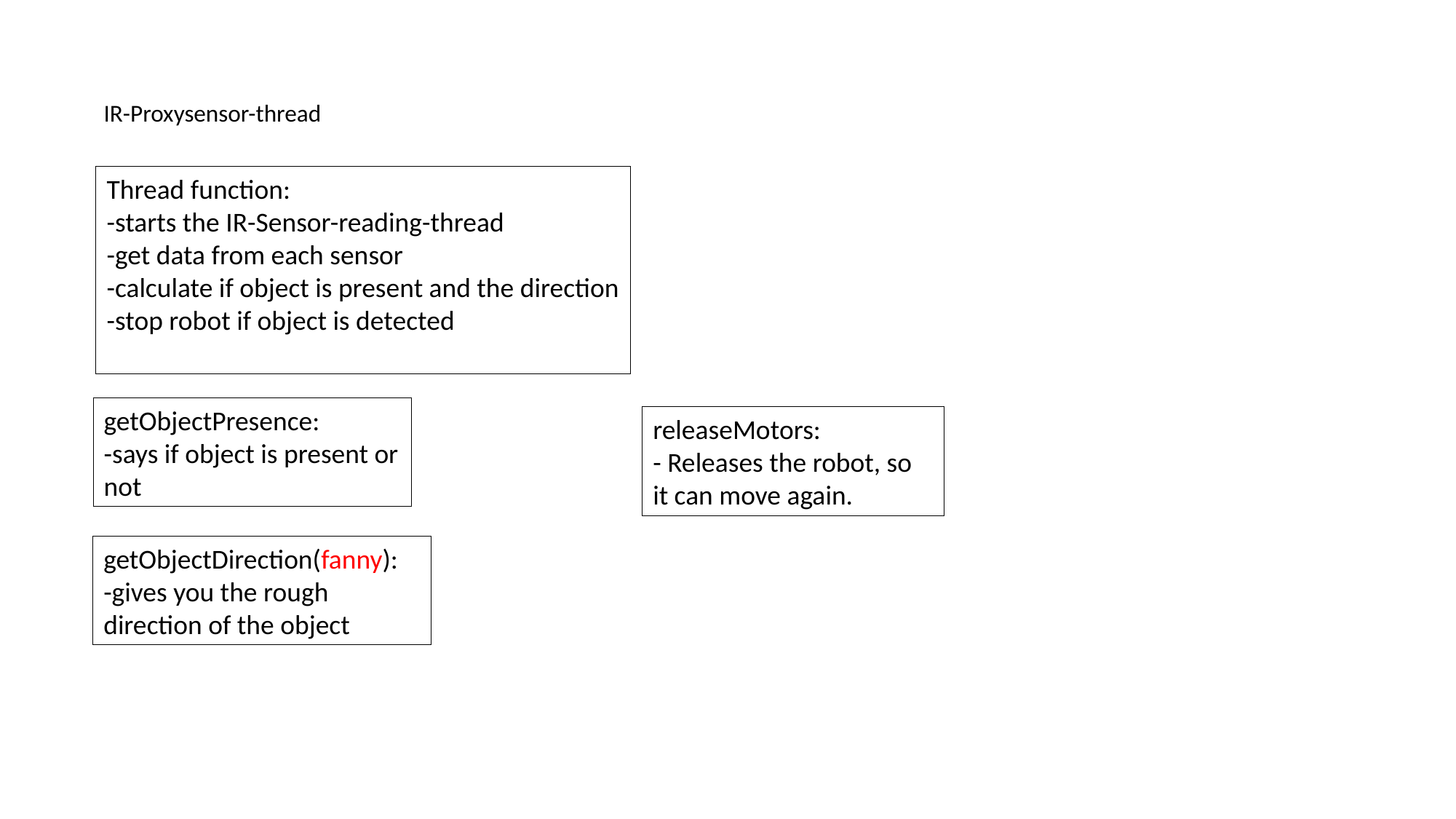

# IR-Proxysensor-thread
Thread function:
-starts the IR-Sensor-reading-thread
-get data from each sensor
-calculate if object is present and the direction
-stop robot if object is detected

getObjectPresence:
-says if object is present or not
releaseMotors:
- Releases the robot, so it can move again.
getObjectDirection(fanny):
-gives you the rough direction of the object